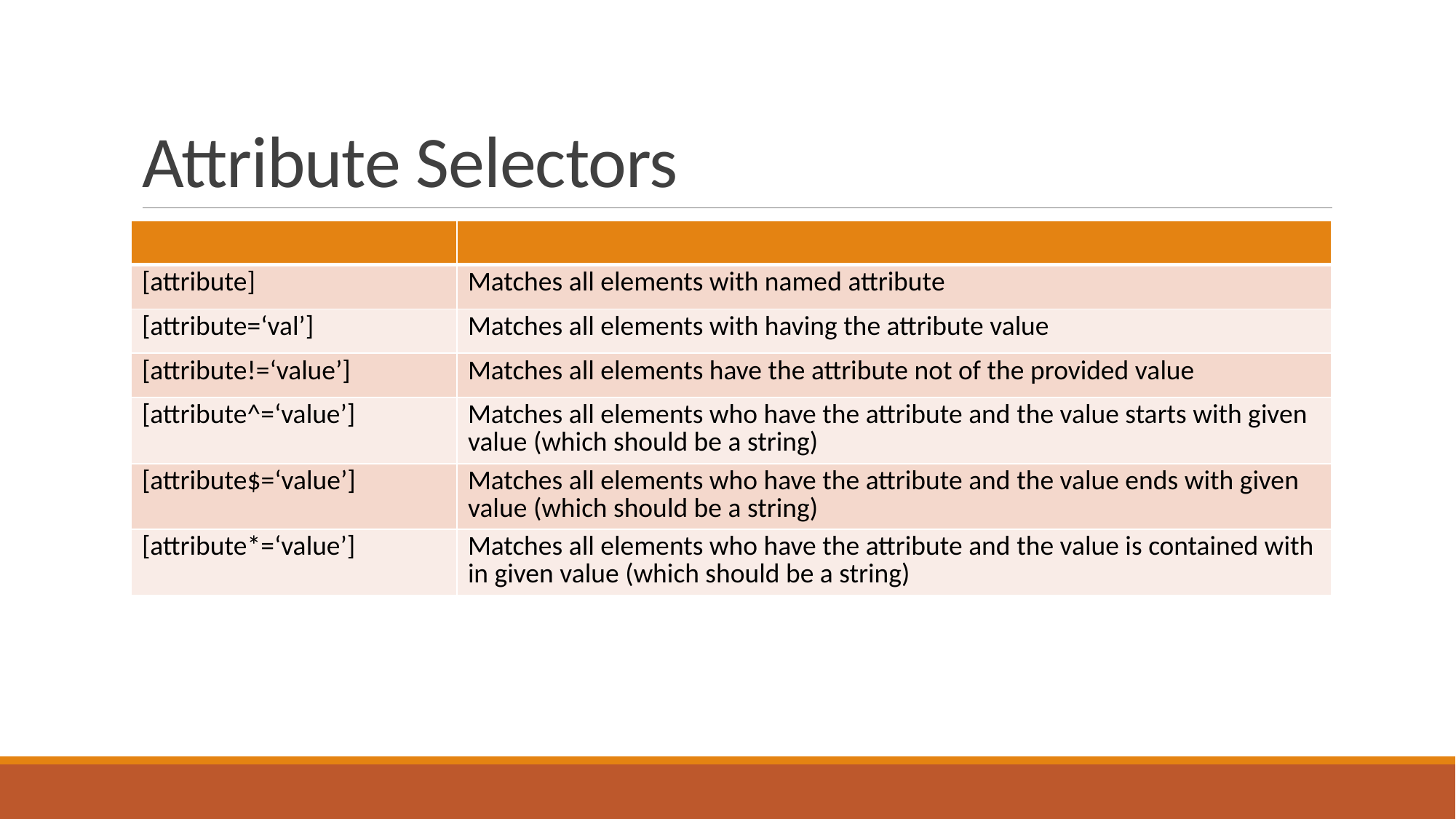

# Attribute Selectors
|  |  |
| --- | --- |
| [attribute] | Matches all elements with named attribute |
| [attribute=‘val’] | Matches all elements with having the attribute value |
| [attribute!=‘value’] | Matches all elements have the attribute not of the provided value |
| [attribute^=‘value’] | Matches all elements who have the attribute and the value starts with given value (which should be a string) |
| [attribute$=‘value’] | Matches all elements who have the attribute and the value ends with given value (which should be a string) |
| [attribute\*=‘value’] | Matches all elements who have the attribute and the value is contained with in given value (which should be a string) |